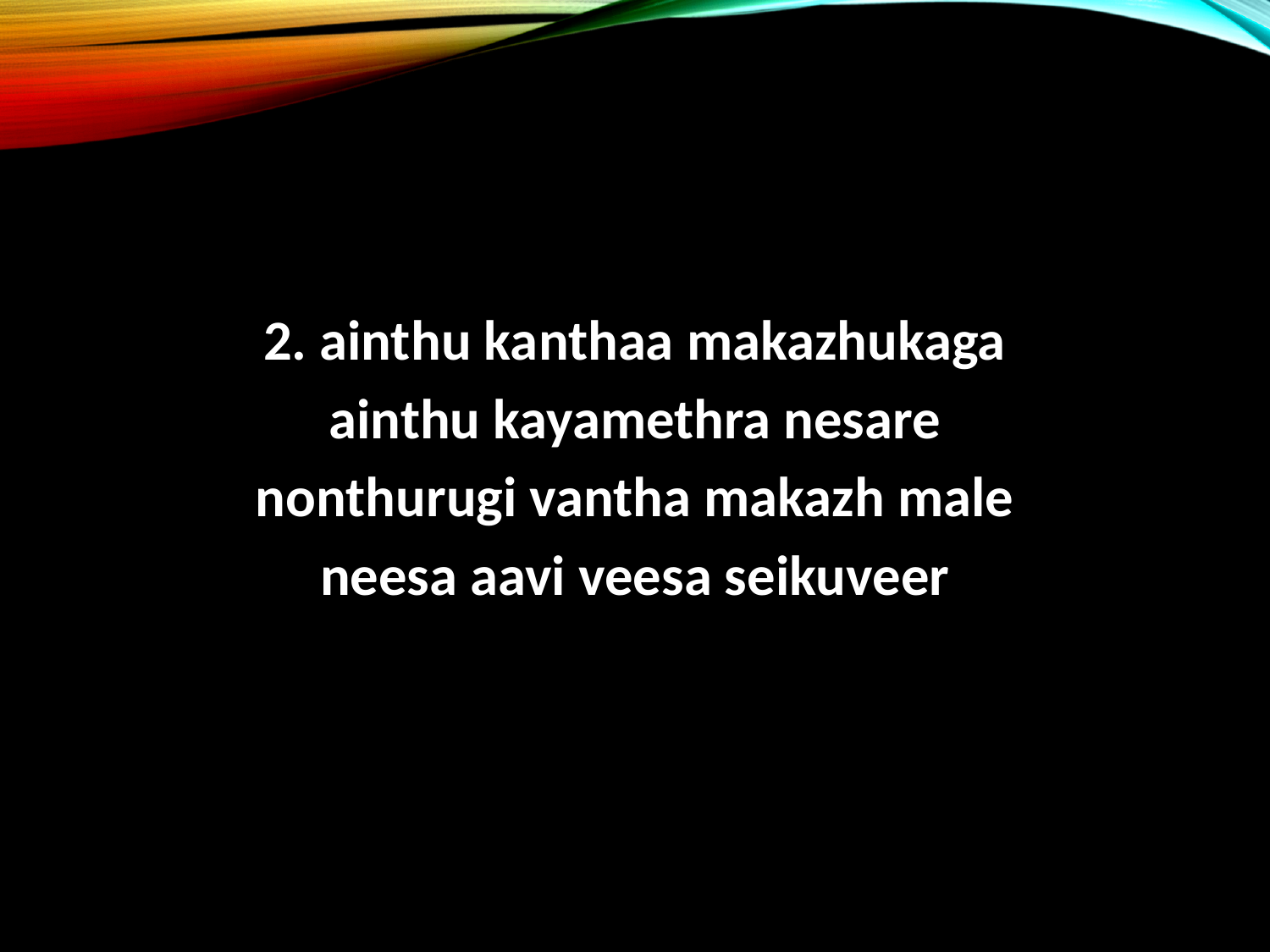

#
2. ainthu kanthaa makazhukaga
ainthu kayamethra nesare
nonthurugi vantha makazh male
neesa aavi veesa seikuveer